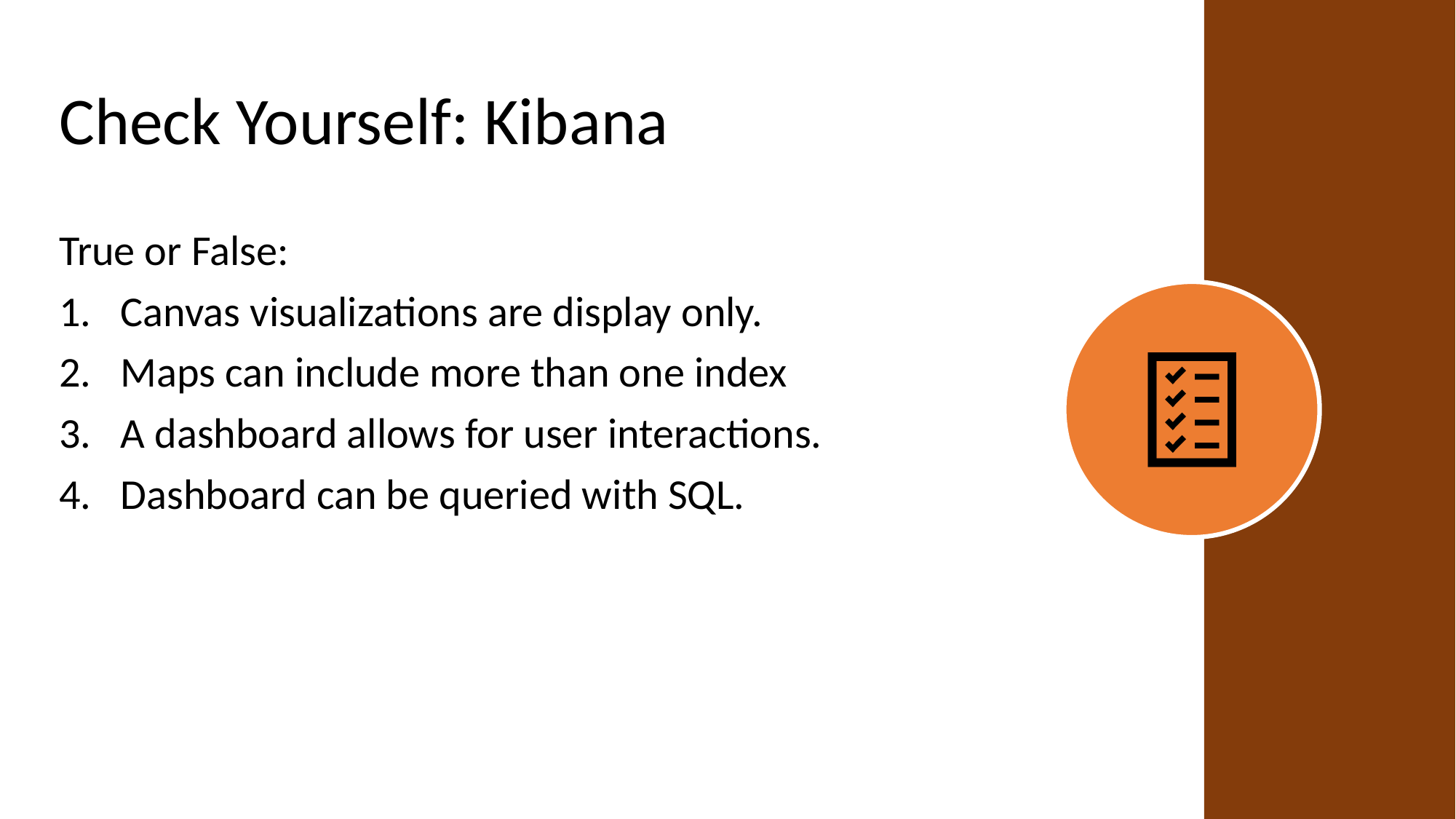

# Check Yourself: Kibana
True or False:
Canvas visualizations are display only.
Maps can include more than one index
A dashboard allows for user interactions.
Dashboard can be queried with SQL.